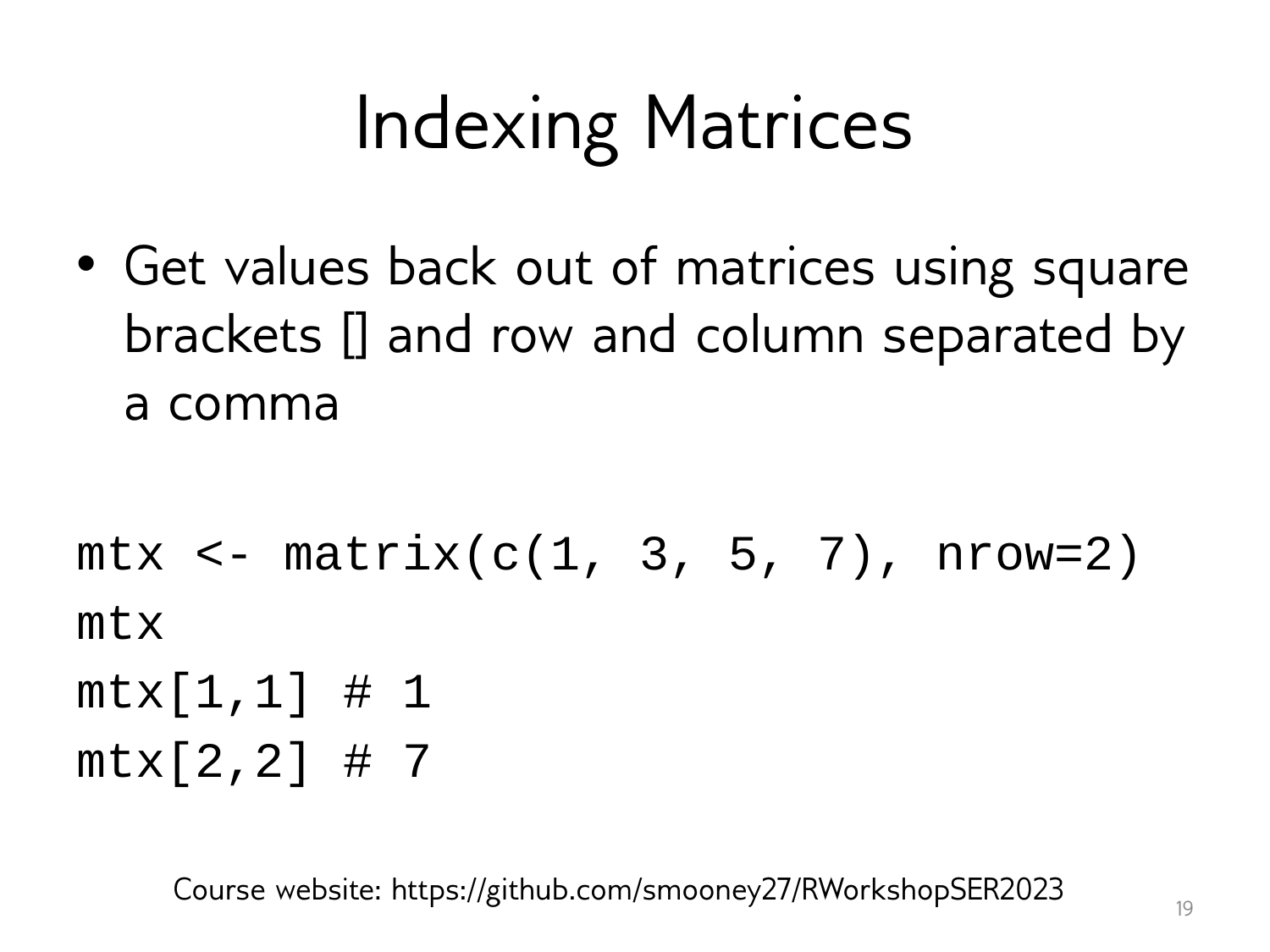

# Indexing Matrices
Get values back out of matrices using square brackets [] and row and column separated by a comma

mtx <- matrix(c(1, 3, 5, 7), nrow=2)
mtx
mtx[1,1] # 1
mtx[2,2] # 7

Course website: https://github.com/smooney27/RWorkshopSER2023
19